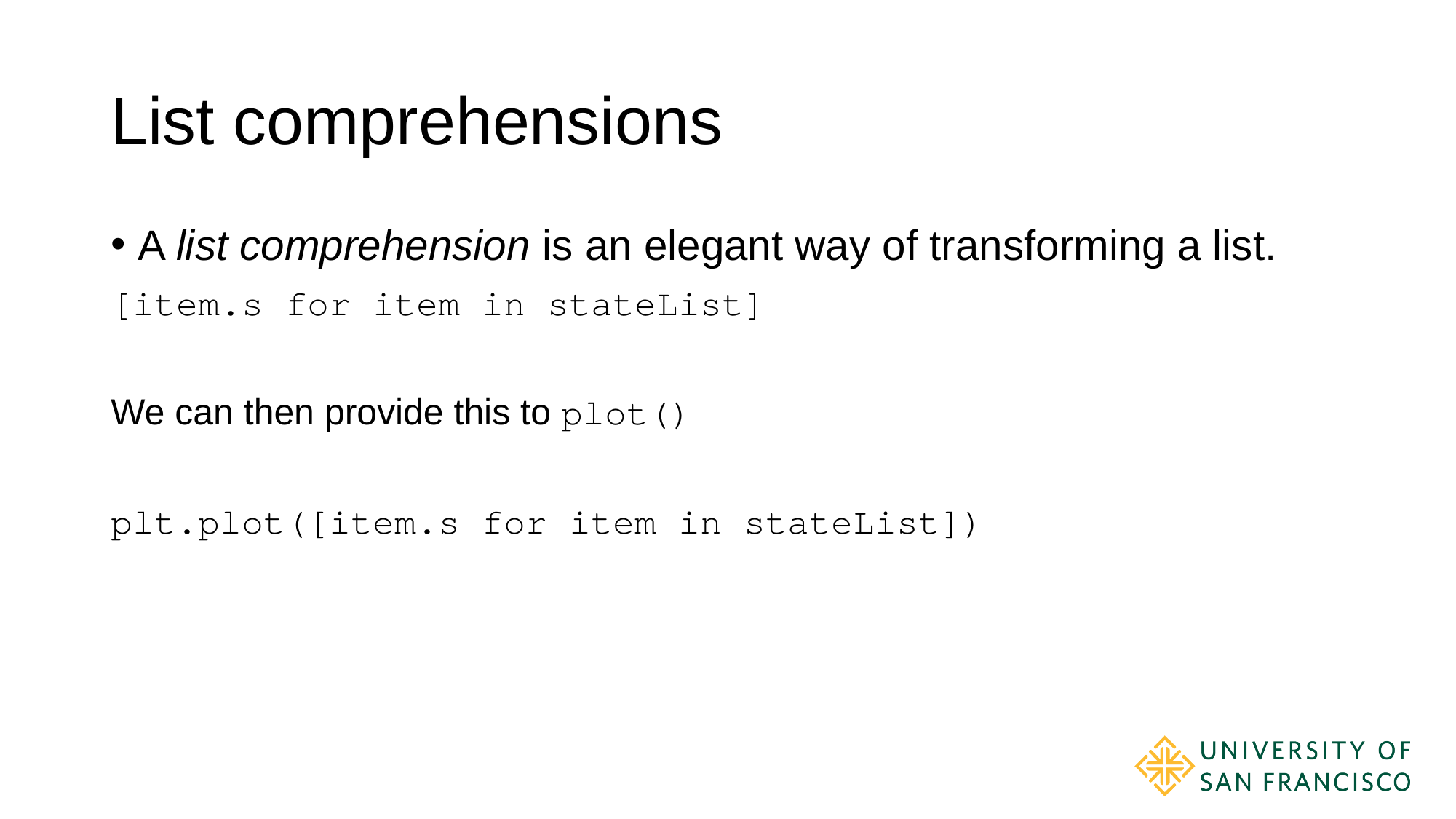

# List comprehensions
A list comprehension is an elegant way of transforming a list.
[item.s for item in stateList]

We can then provide this to plot()

plt.plot([item.s for item in stateList])